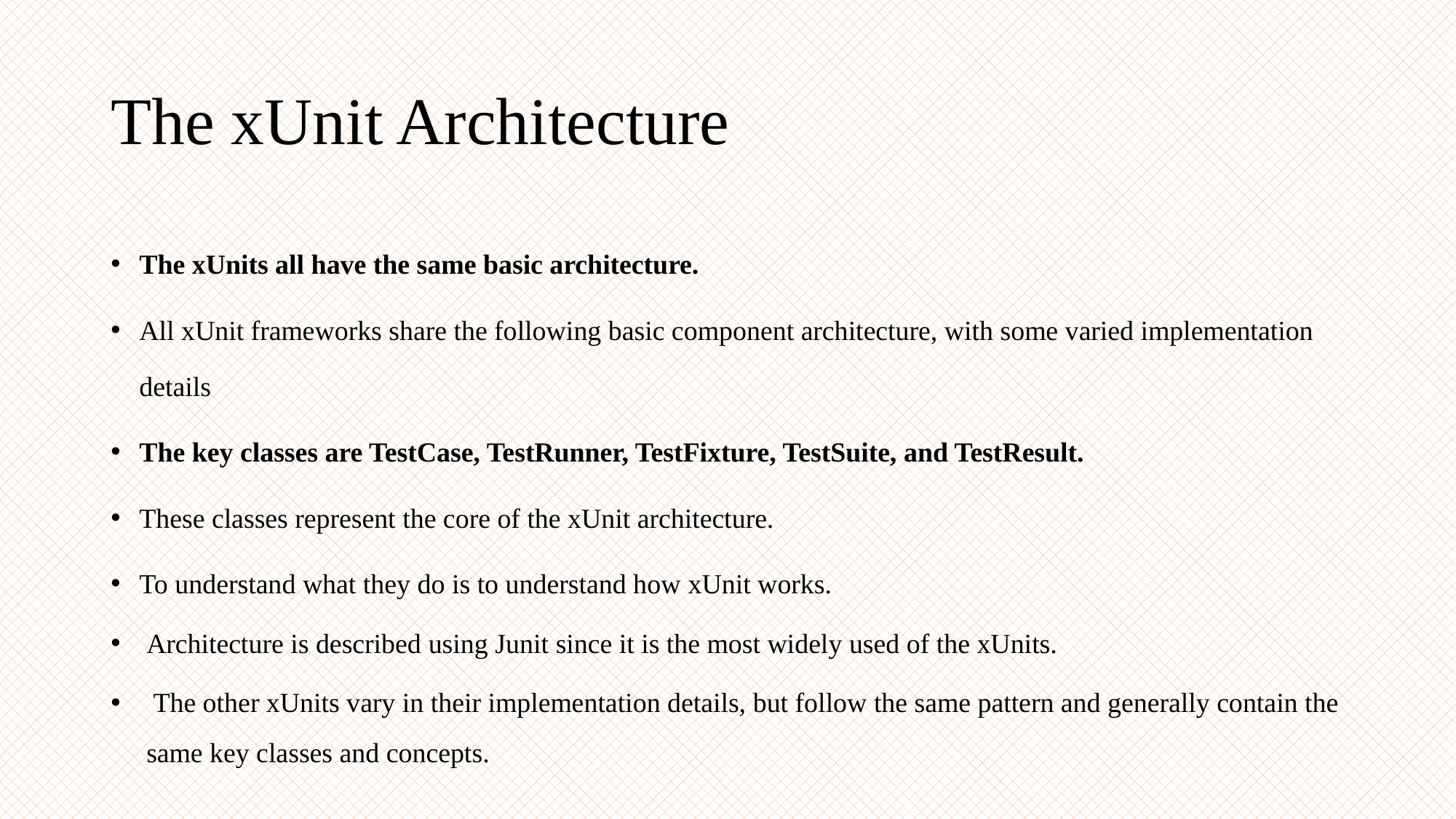

# The xUnit Architecture
The xUnits all have the same basic architecture.
All xUnit frameworks share the following basic component architecture, with some varied implementation details
The key classes are TestCase, TestRunner, TestFixture, TestSuite, and TestResult.
These classes represent the core of the xUnit architecture.
To understand what they do is to understand how xUnit works.
Architecture is described using Junit since it is the most widely used of the xUnits.
 The other xUnits vary in their implementation details, but follow the same pattern and generally contain the same key classes and concepts.